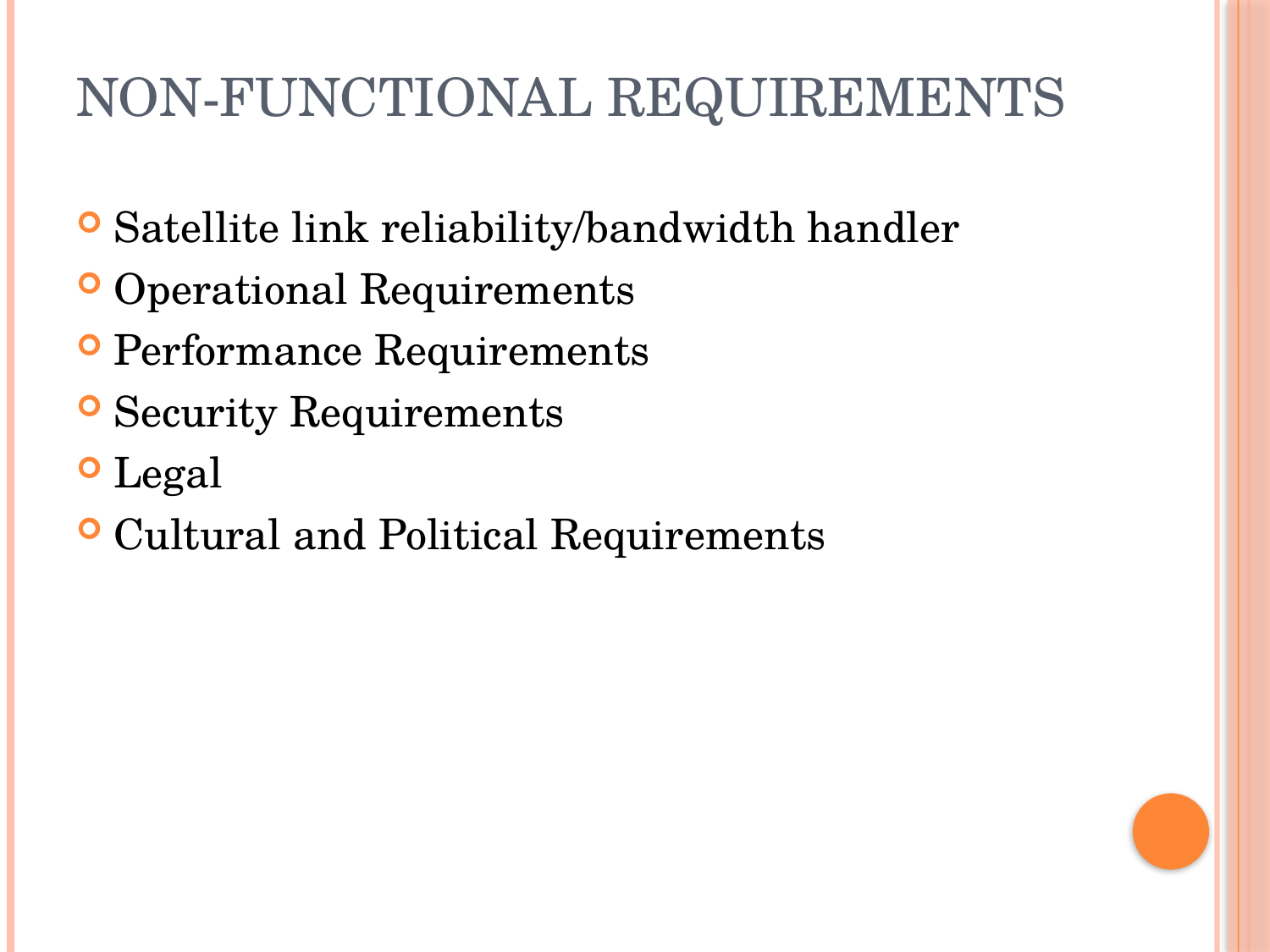

# Non-Functional Requirements
Satellite link reliability/bandwidth handler
Operational Requirements
Performance Requirements
Security Requirements
Legal
Cultural and Political Requirements